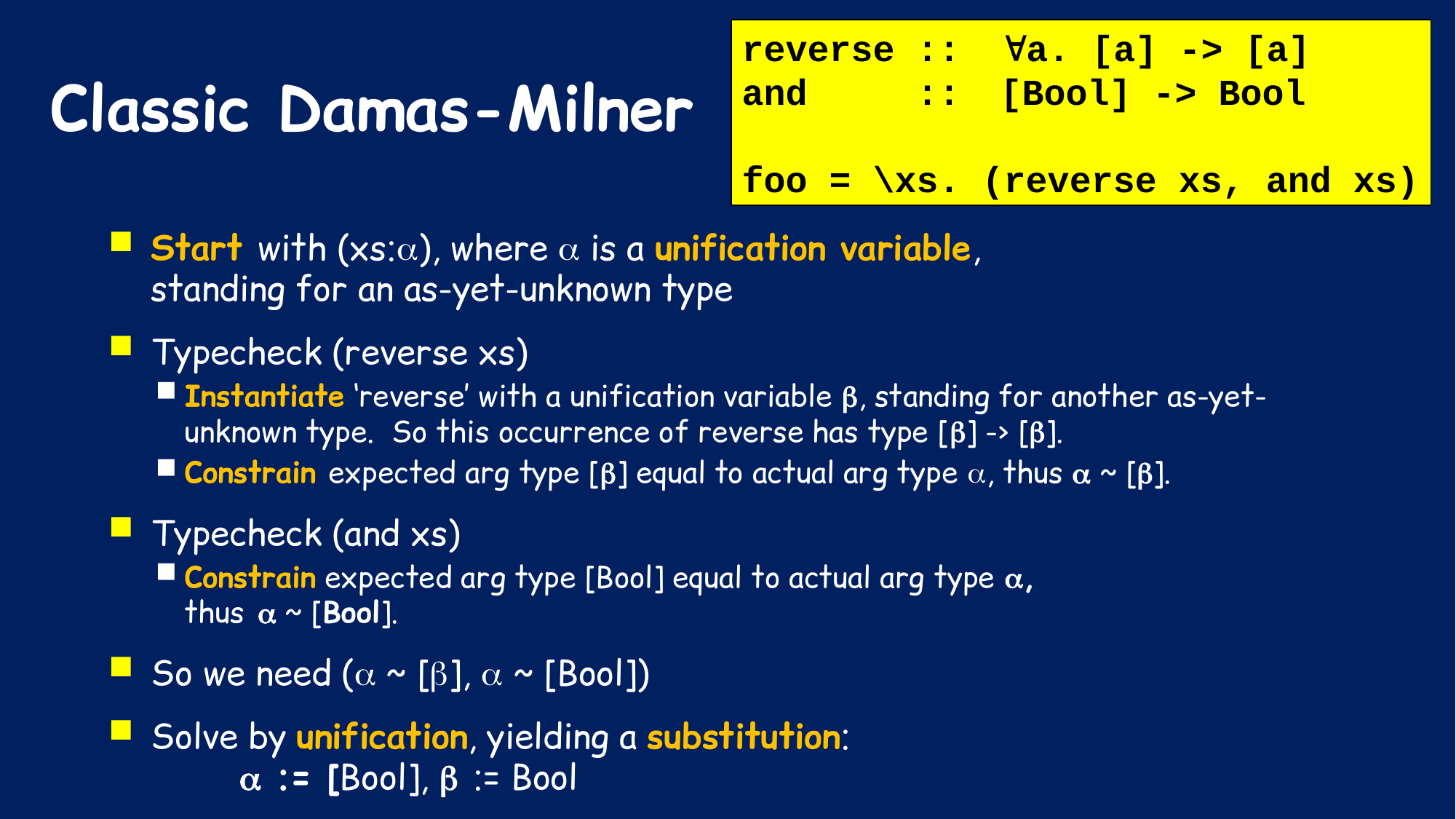

reverse ::  ∀a. [a] -> [a]
and     ::  [Bool] -> Bool

foo = \xs. (reverse xs, and xs)
# Classic Damas-Milner
Start with (xs:α), where α is a unification variable,
standing for an as-yet-unknown type
Typecheck (reverse xs)
Instantiate ‘reverse’ with a unification variable β, standing for another as-yet-unknown type.  So this occurrence of reverse has type [β] -> [β].
Constrain expected arg type [β] equal to actual arg type α, thus α ~ [β].
Typecheck (and xs)
Constrain expected arg type [Bool] equal to actual arg type α,
thus α ~ [Bool].
So we need (α ~ [β], α ~ [Bool])
Solve by unification, yielding a substitution:
	α := [Bool], β := Bool